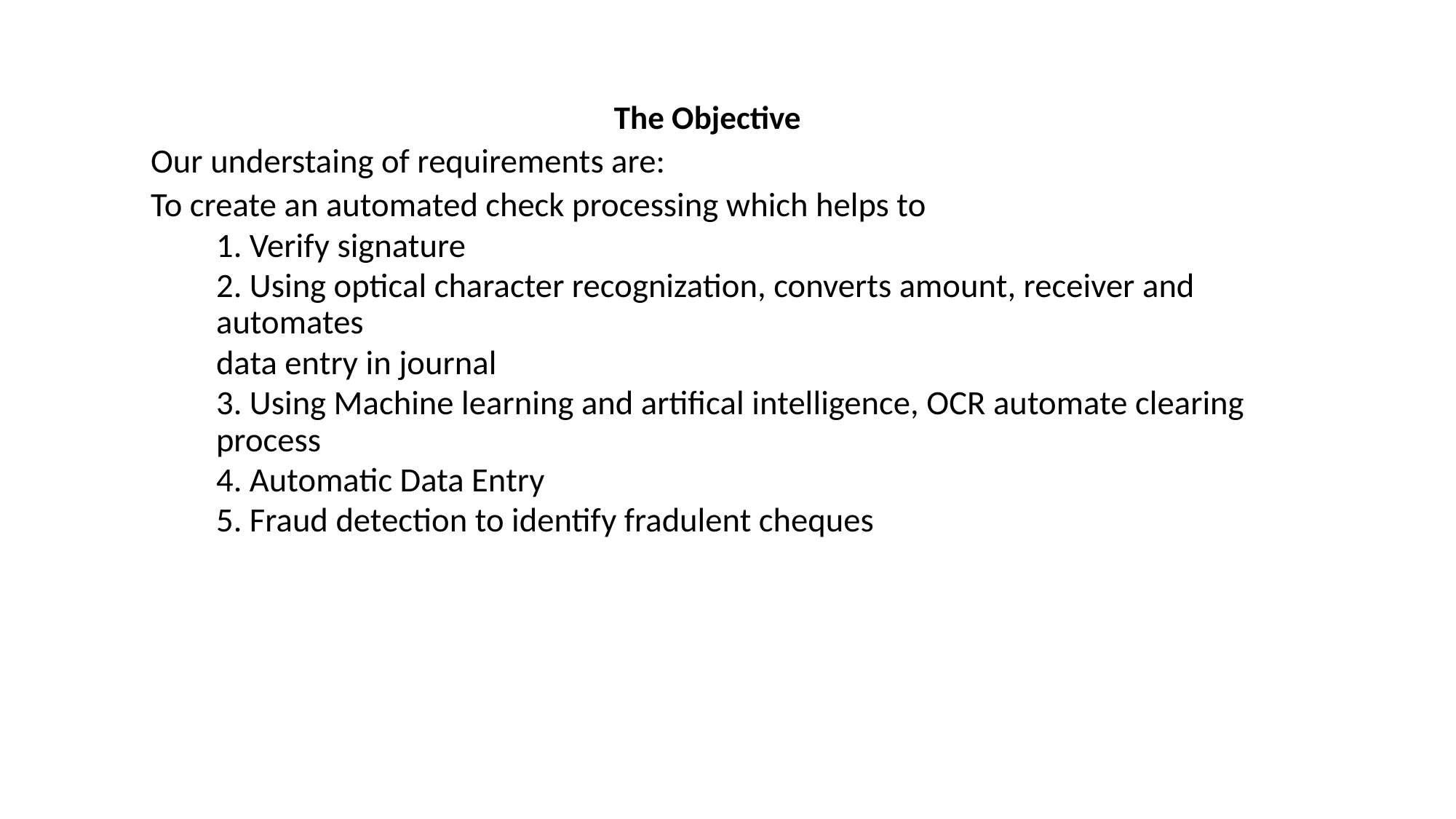

The Objective
Our understaing of requirements are:
To create an automated check processing which helps to
1. Verify signature
2. Using optical character recognization, converts amount, receiver and automates
data entry in journal
3. Using Machine learning and artifical intelligence, OCR automate clearing process
4. Automatic Data Entry
5. Fraud detection to identify fradulent cheques